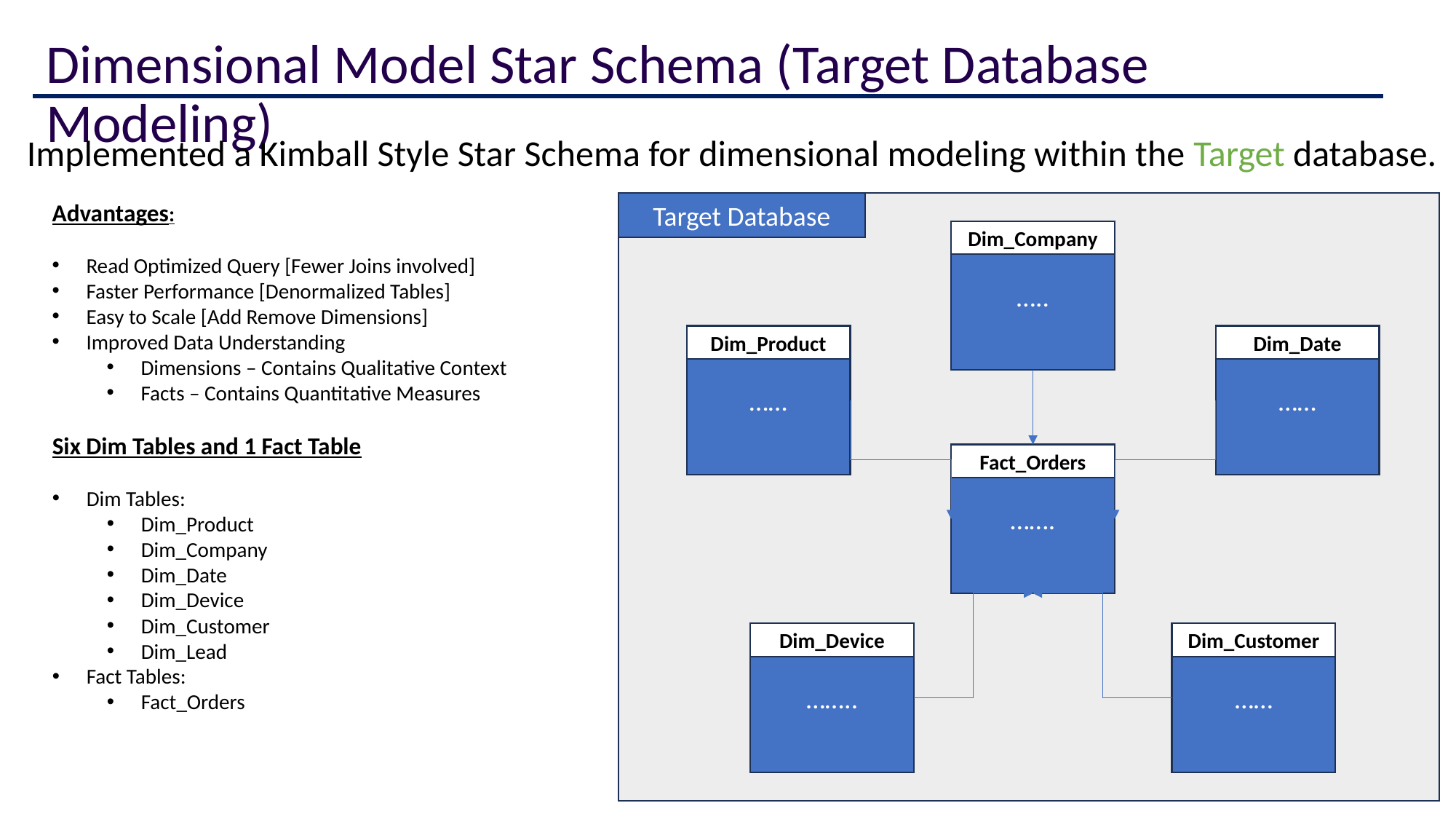

Dimensional Model Star Schema (Target Database Modeling)
Implemented a Kimball Style Star Schema for dimensional modeling within the Target database.

Advantages:

Read Optimized Query [Fewer Joins involved]
Faster Performance [Denormalized Tables]
Easy to Scale [Add Remove Dimensions]
Improved Data Understanding
Dimensions – Contains Qualitative Context
Facts – Contains Quantitative Measures
Target Database

Dim_Company
…..
Dim_Product
……
Dim_Date
……
Fact_Orders
…….
Dim_Device
……..
Dim_Customer
……
Six Dim Tables and 1 Fact Table

Dim Tables:
Dim_Product
Dim_Company
Dim_Date
Dim_Device
Dim_Customer
Dim_Lead
Fact Tables:
Fact_Orders